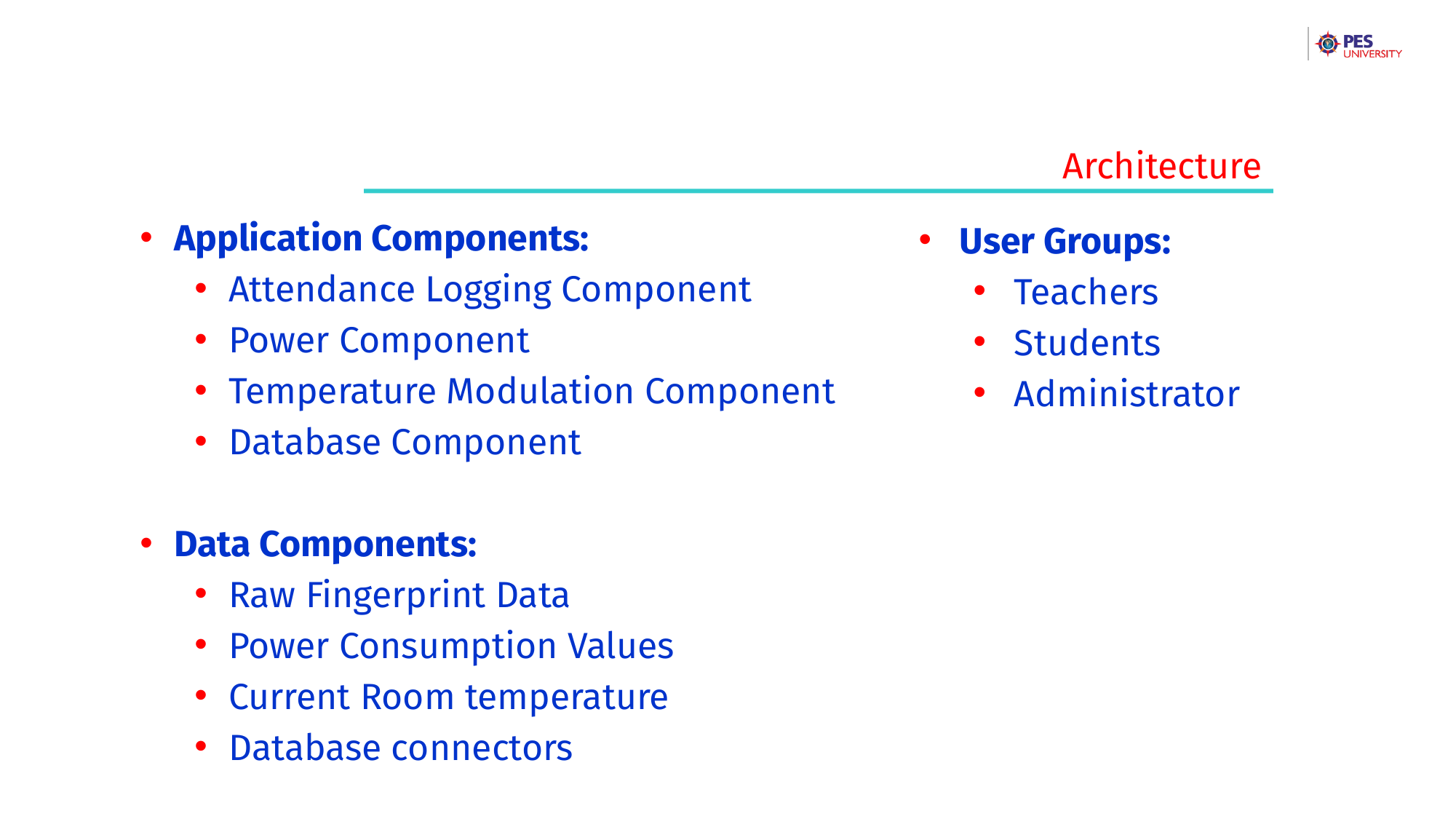

Architecture

User Groups:
Teachers
Students
Administrator

Application Components:
Attendance Logging Component
Power Component
Temperature Modulation Component
Database Component

Data Components:
Raw Fingerprint Data
Power Consumption Values
Current Room temperature
Database connectors